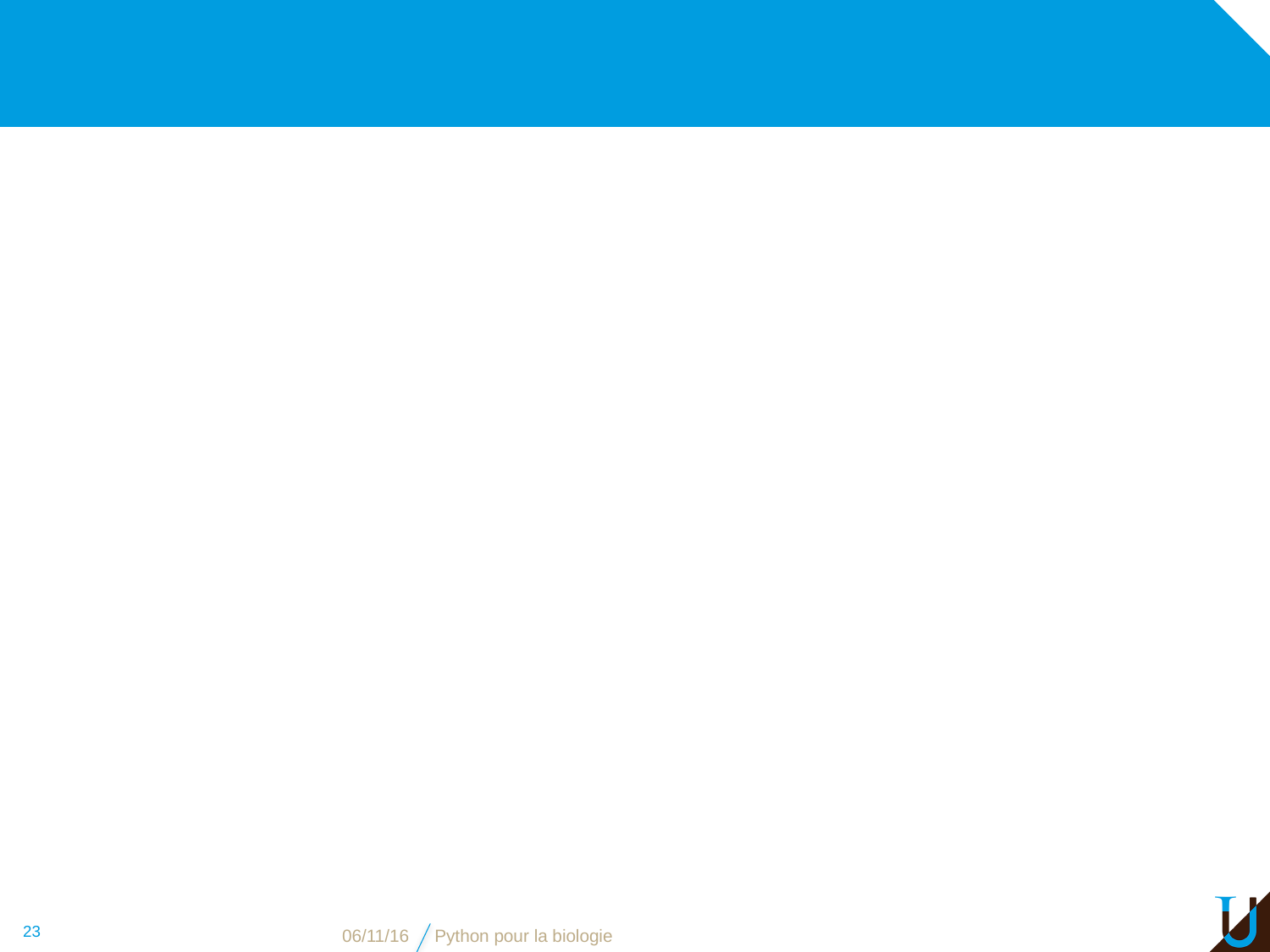

#

23
06/11/16
Python pour la biologie